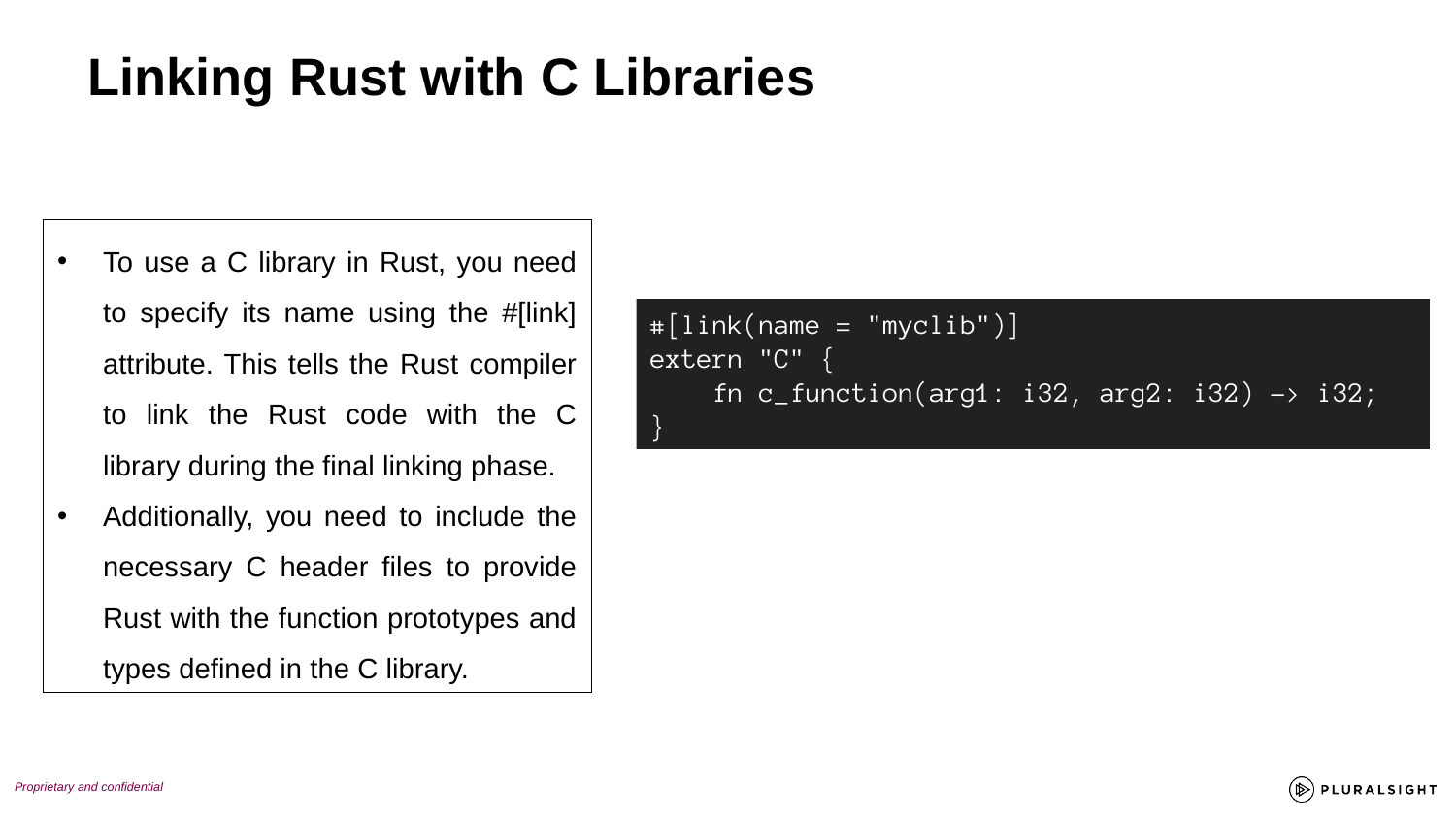

Linking Rust with C Libraries
To use a C library in Rust, you need to specify its name using the #[link] attribute. This tells the Rust compiler to link the Rust code with the C library during the final linking phase.
Additionally, you need to include the necessary C header files to provide Rust with the function prototypes and types defined in the C library.
#[link(name = "myclib")]
extern "C" {
    fn c_function(arg1: i32, arg2: i32) -> i32;
}